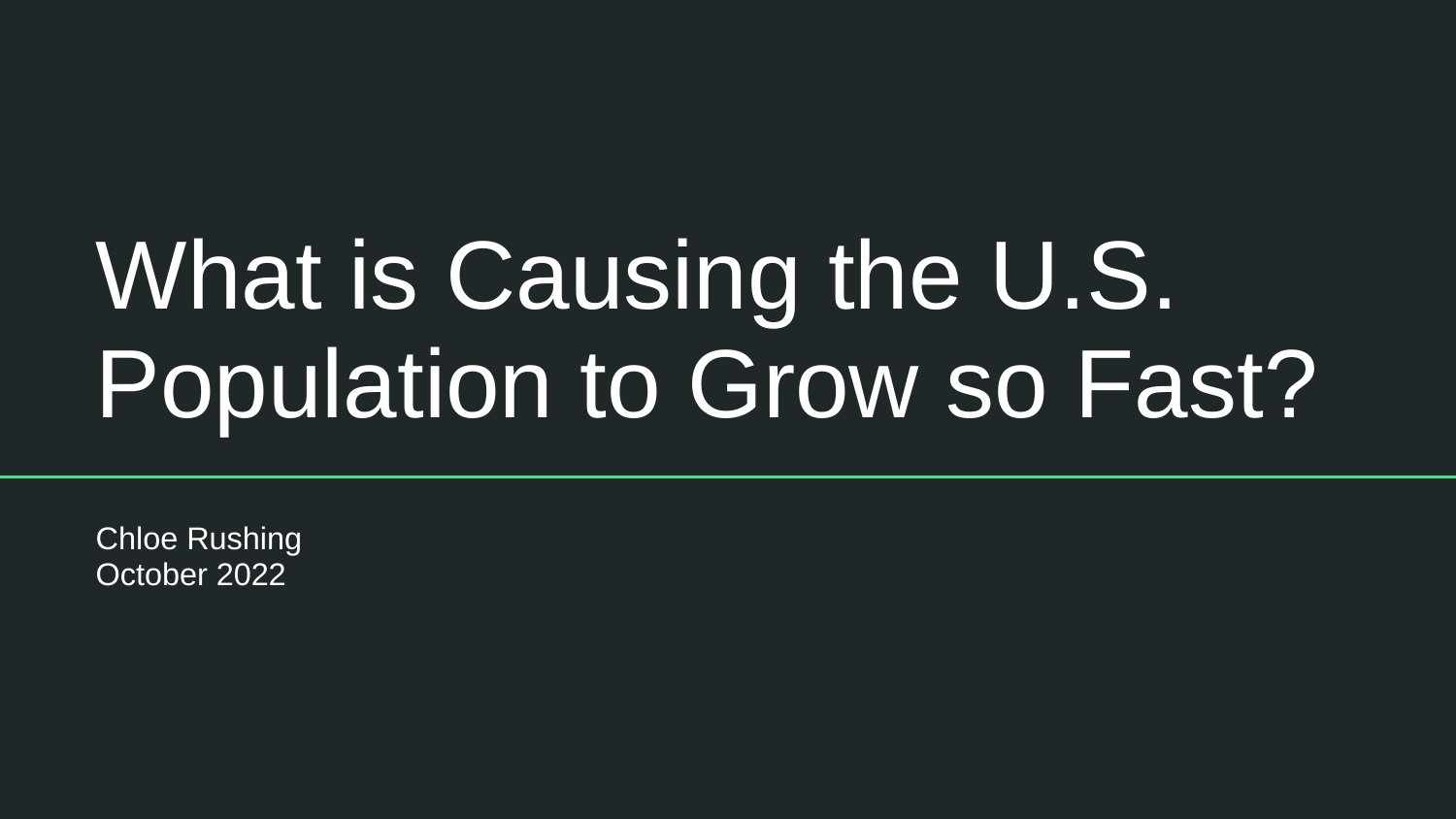

# What is Causing the U.S. Population to Grow so Fast?
Chloe Rushing
October 2022